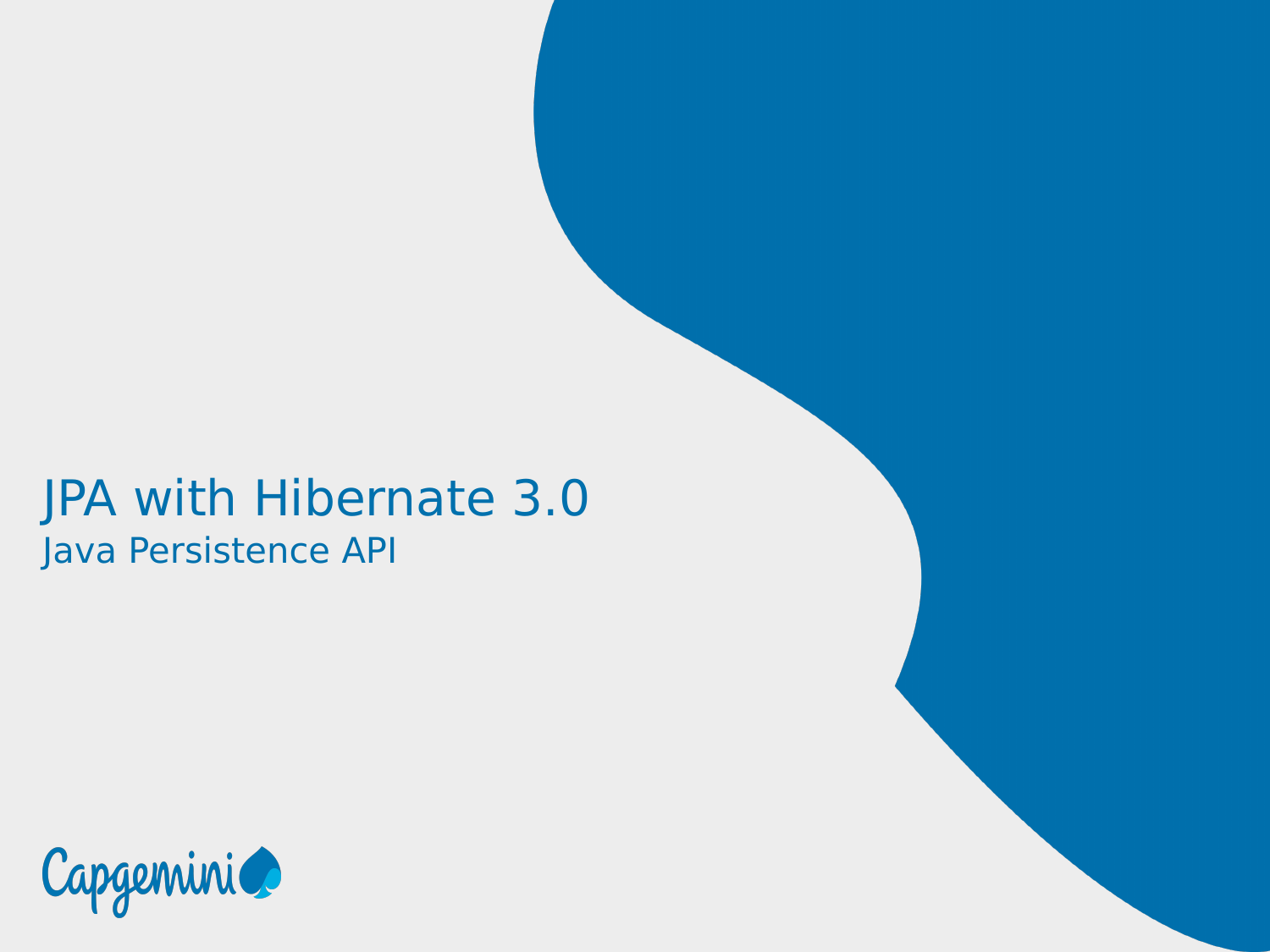

# JPA with Hibernate 3.0
Java Persistence API